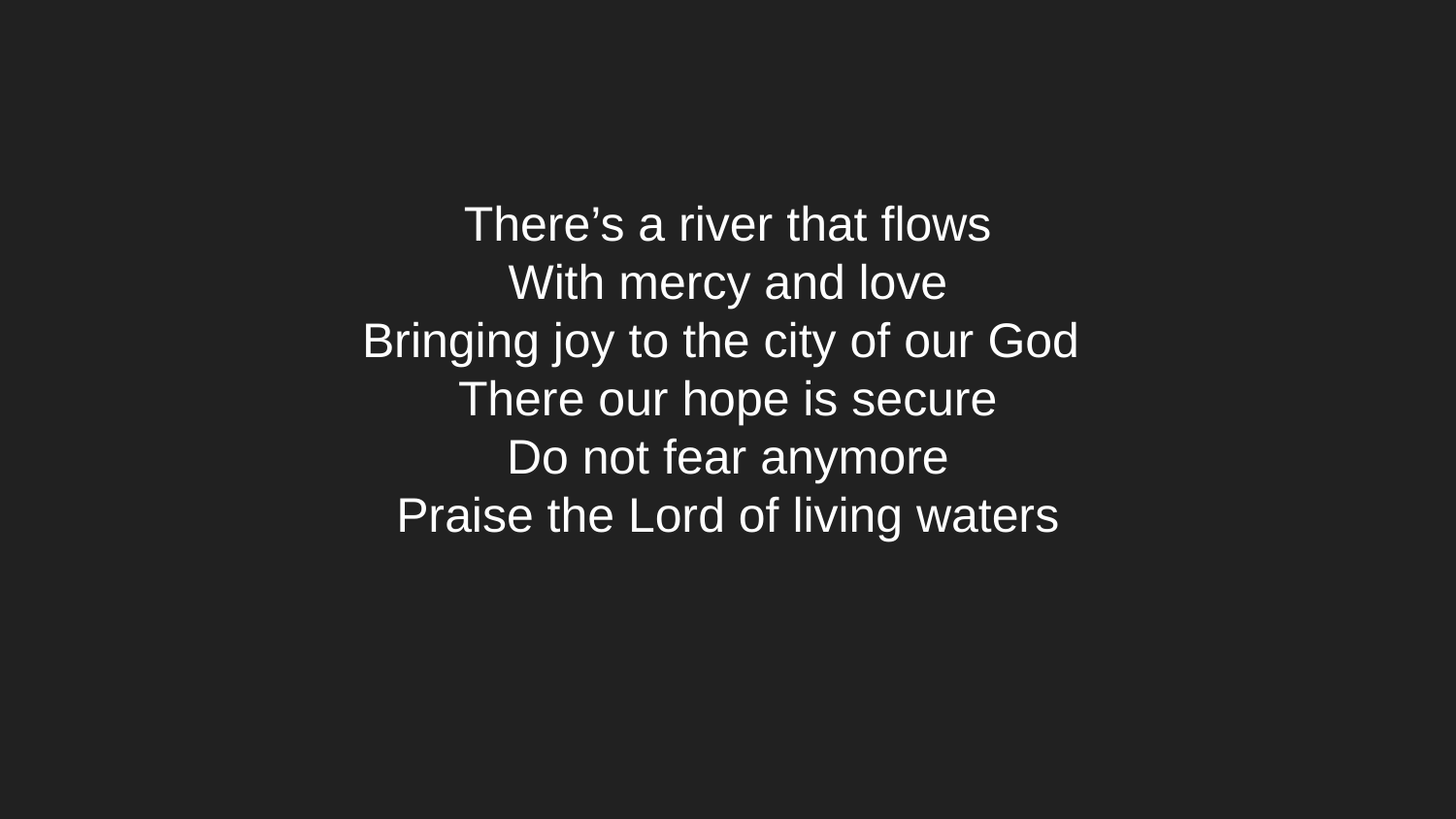

There’s a river that flows
With mercy and love
Bringing joy to the city of our God
There our hope is secure
Do not fear anymore
Praise the Lord of living waters